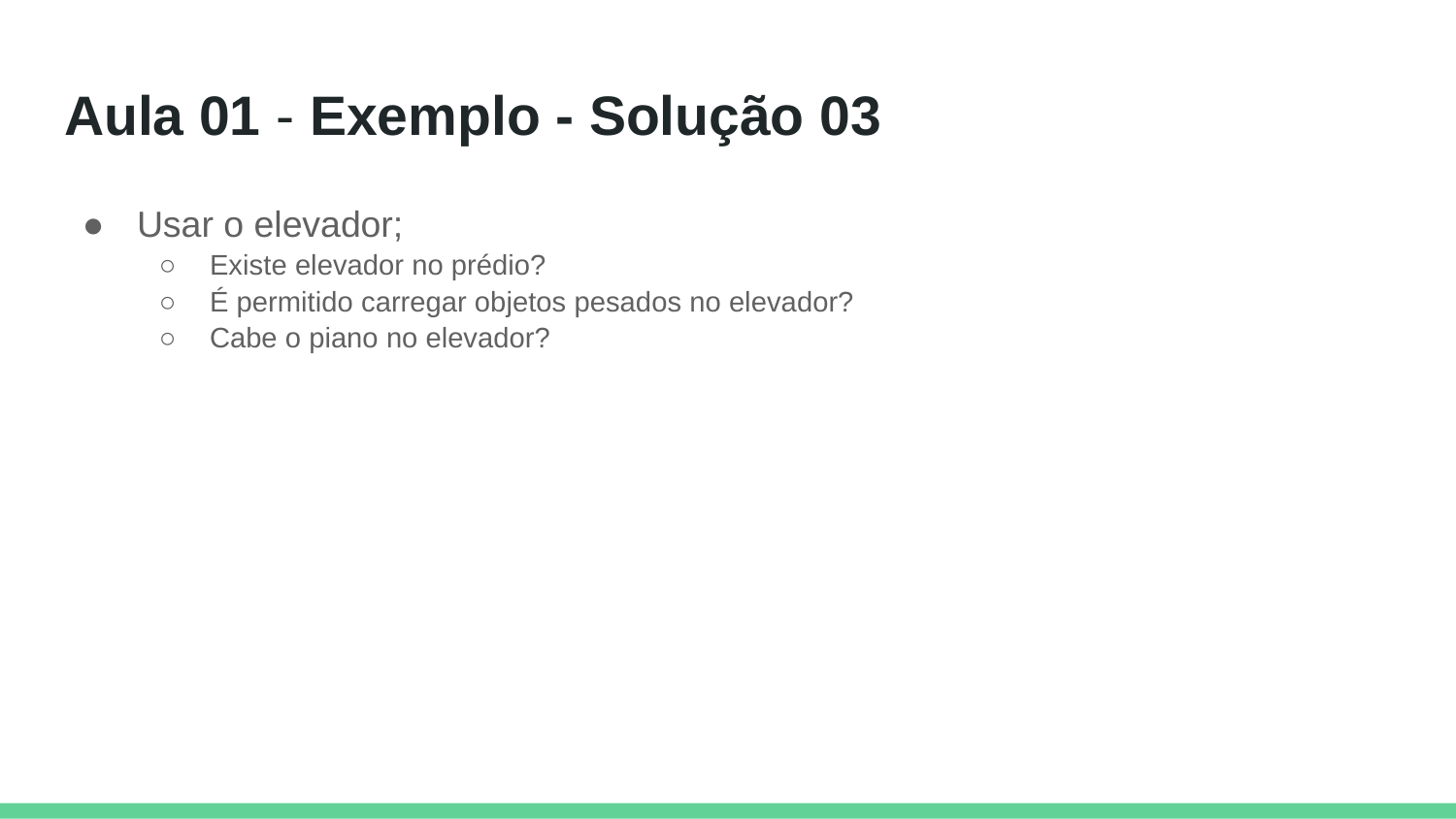

# Aula 01 - Exemplo - Solução 03
Usar o elevador;
Existe elevador no prédio?
É permitido carregar objetos pesados no elevador?
Cabe o piano no elevador?